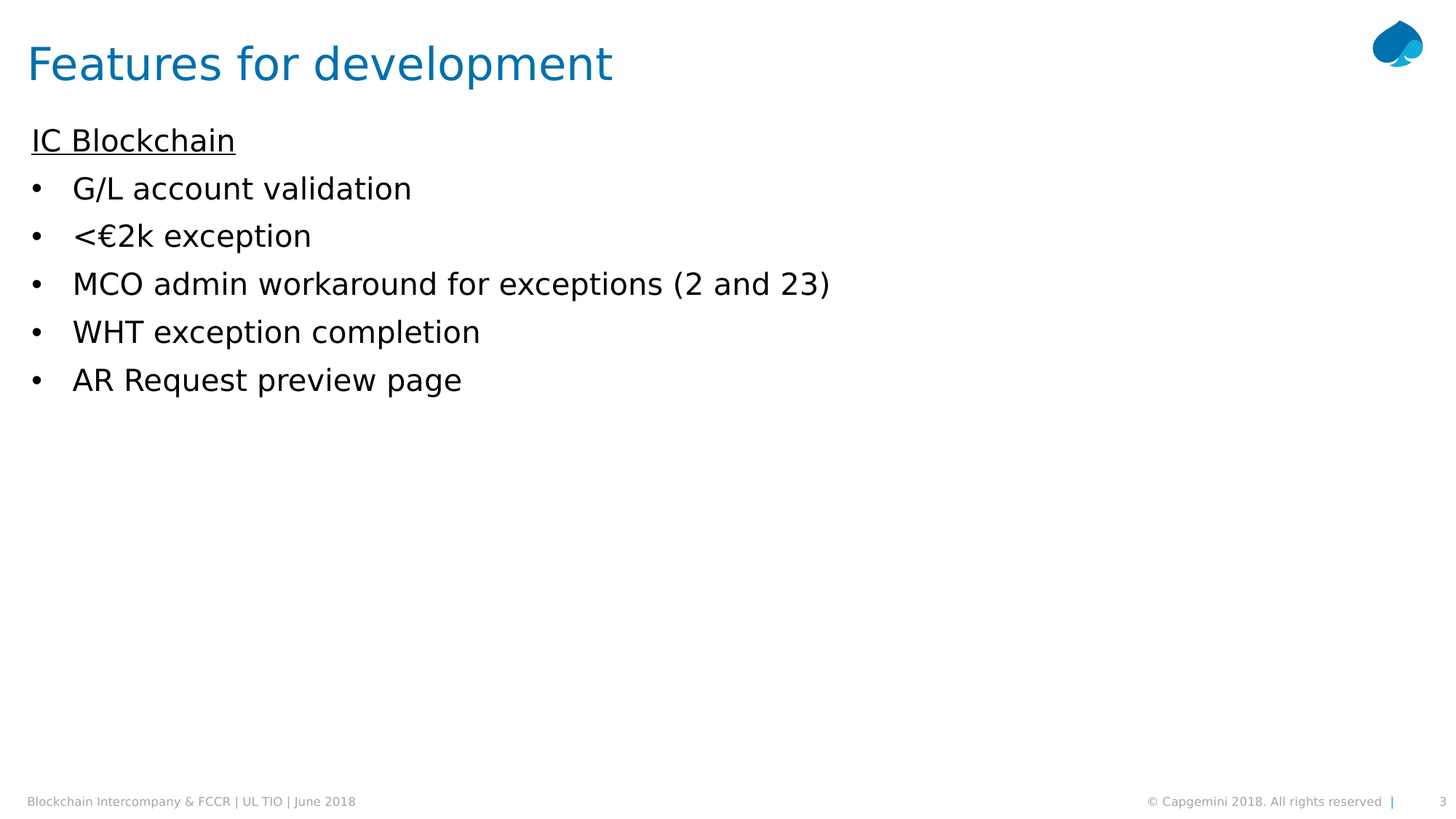

# Features for development
IC Blockchain
G/L account validation
<€2k exception
MCO admin workaround for exceptions (2 and 23)
WHT exception completion
AR Request preview page